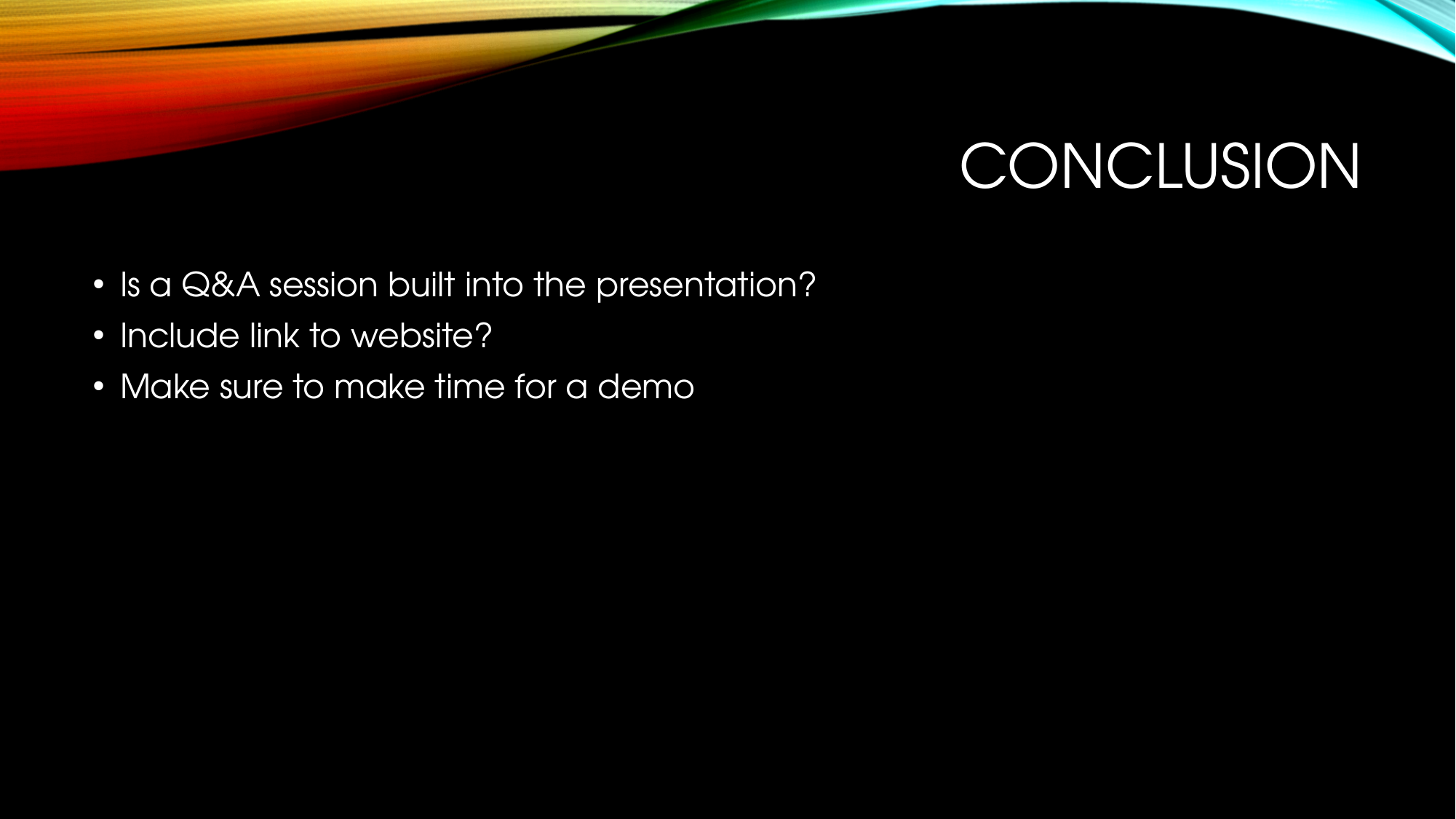

# Conclusion
Is a Q&A session built into the presentation?
Include link to website?
Make sure to make time for a demo